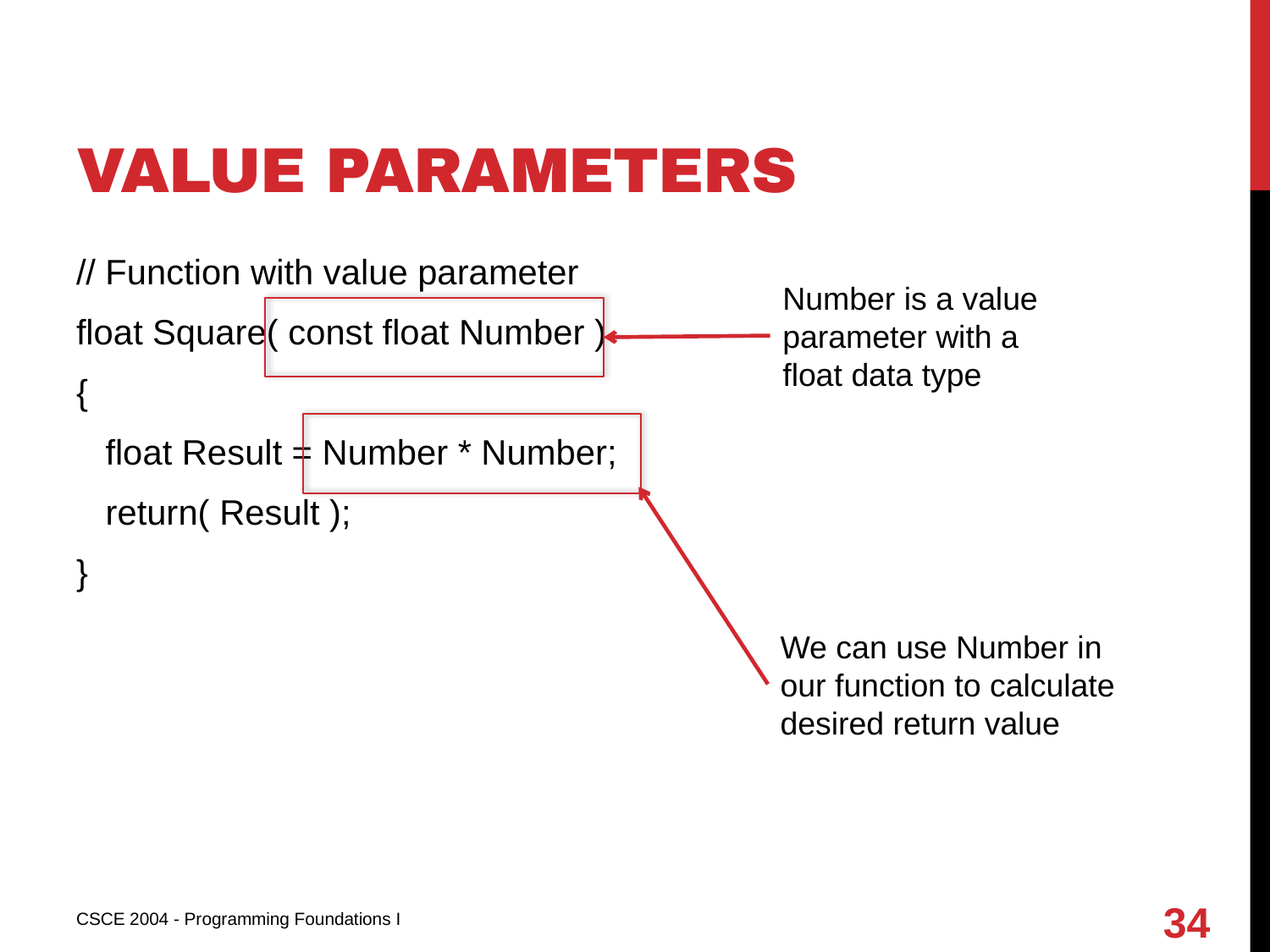

# Value parameters
// Function with value parameter
float Square( const float Number )
{
   float Result = Number * Number;
   return( Result );
}

Number is a value parameter with a float data type

We can use Number in our function to calculate desired return value
34
CSCE 2004 - Programming Foundations I